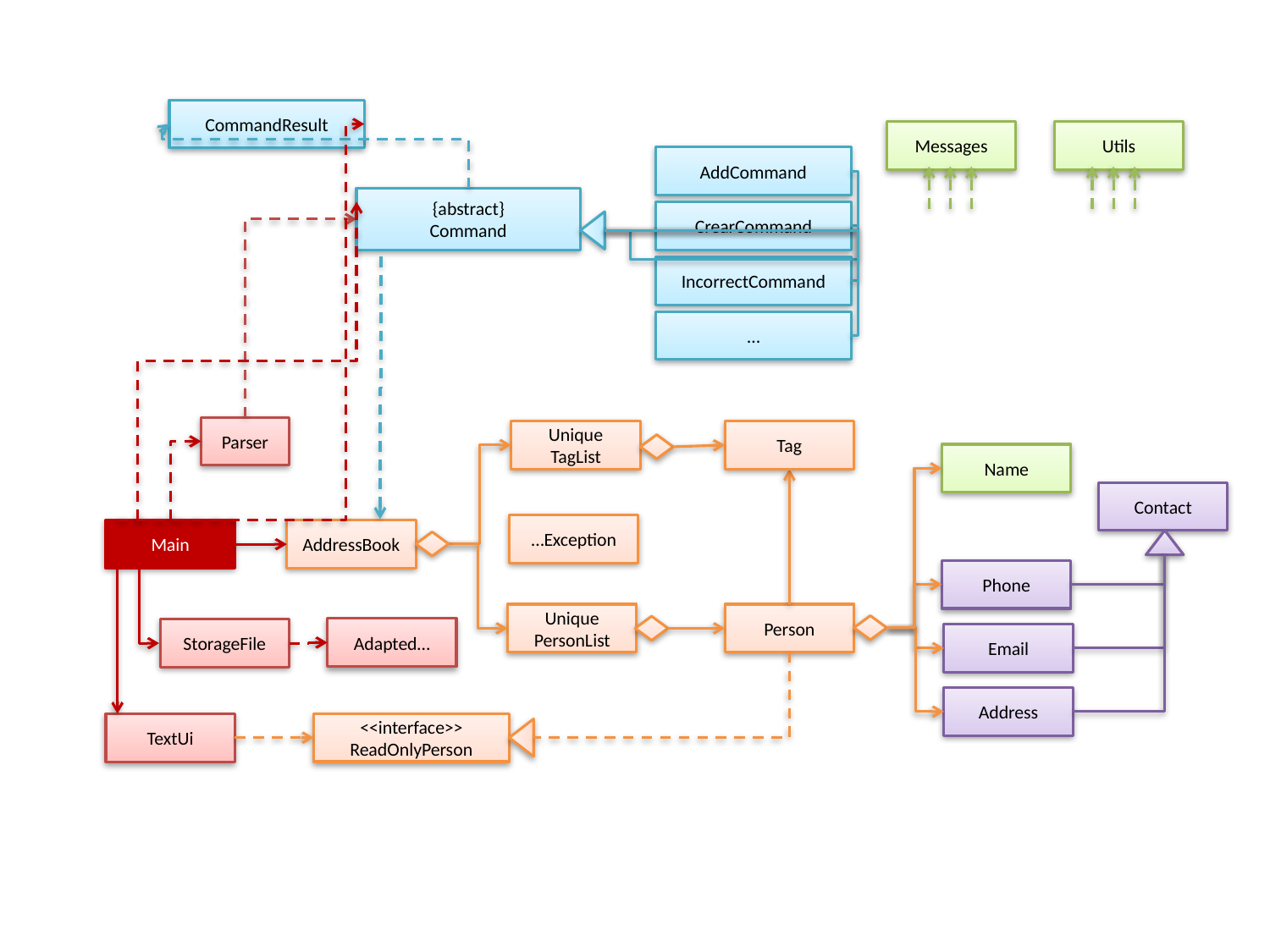

CommandResult
Messages
Utils
AddCommand
{abstract}
Command
CrearCommand

IncorrectCommand
…
Parser
Unique
TagList
Tag

Name
Contact
…Exception
Main
AddressBook

Phone
Unique
PersonList
Person

Adapted…
StorageFile
Email
Address
<<interface>>
ReadOnlyPerson
TextUi